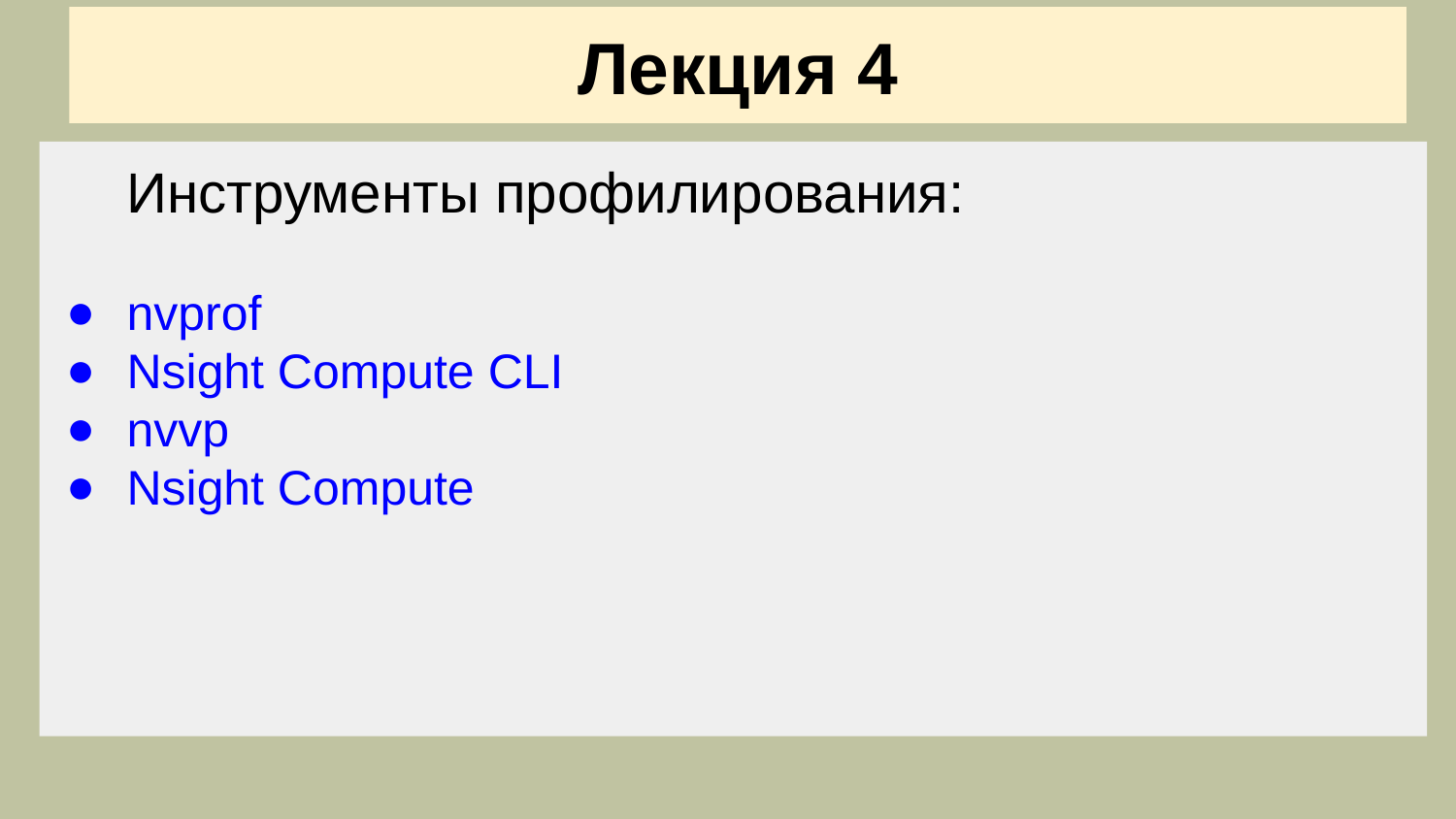

Лекция 4
Инструменты профилирования:

nvprof
Nsight Compute CLI
nvvp
Nsight Compute